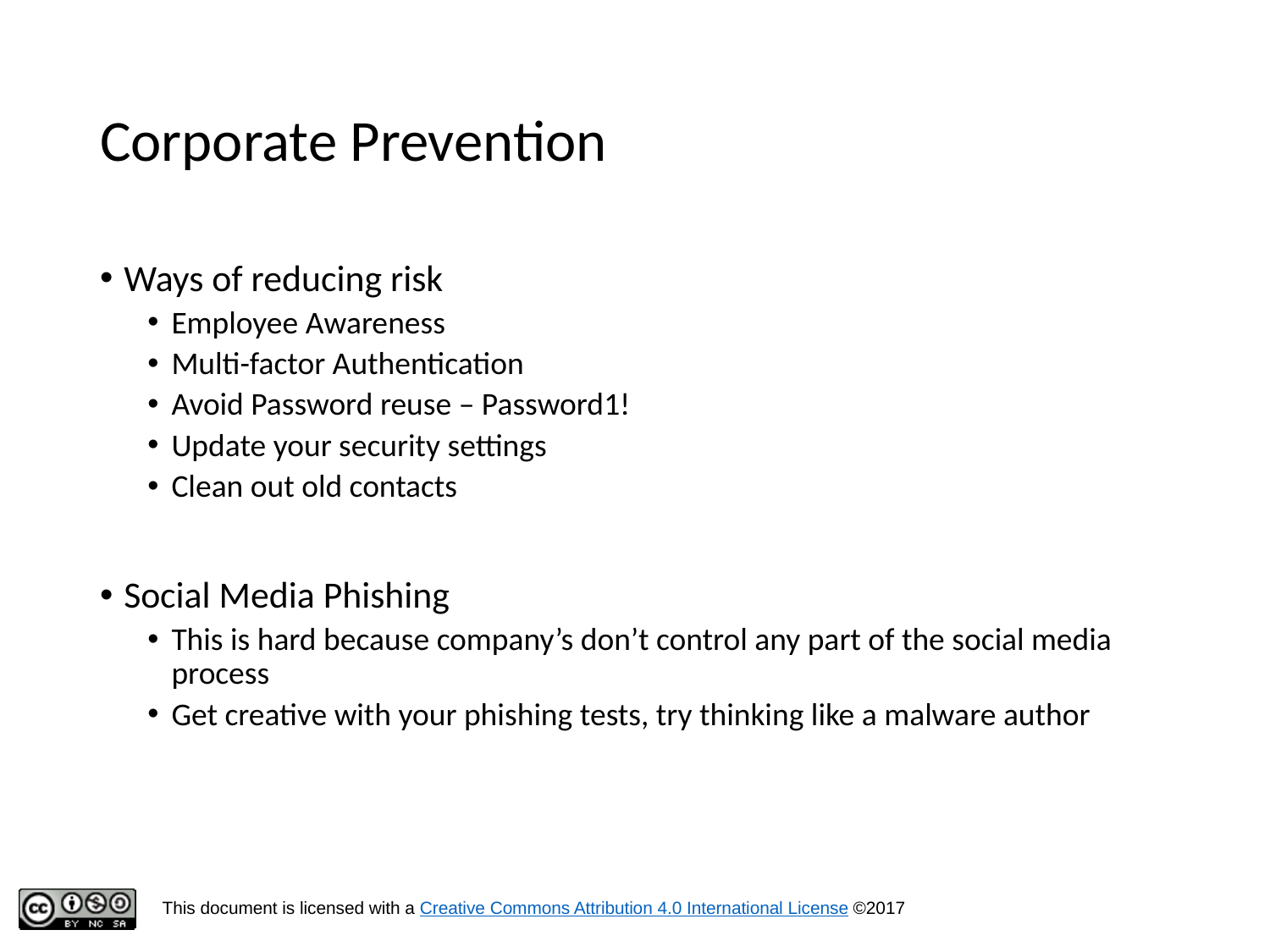

# Corporate Prevention
Ways of reducing risk
Employee Awareness
Multi-factor Authentication
Avoid Password reuse – Password1!
Update your security settings
Clean out old contacts

Social Media Phishing
This is hard because company’s don’t control any part of the social media process
Get creative with your phishing tests, try thinking like a malware author